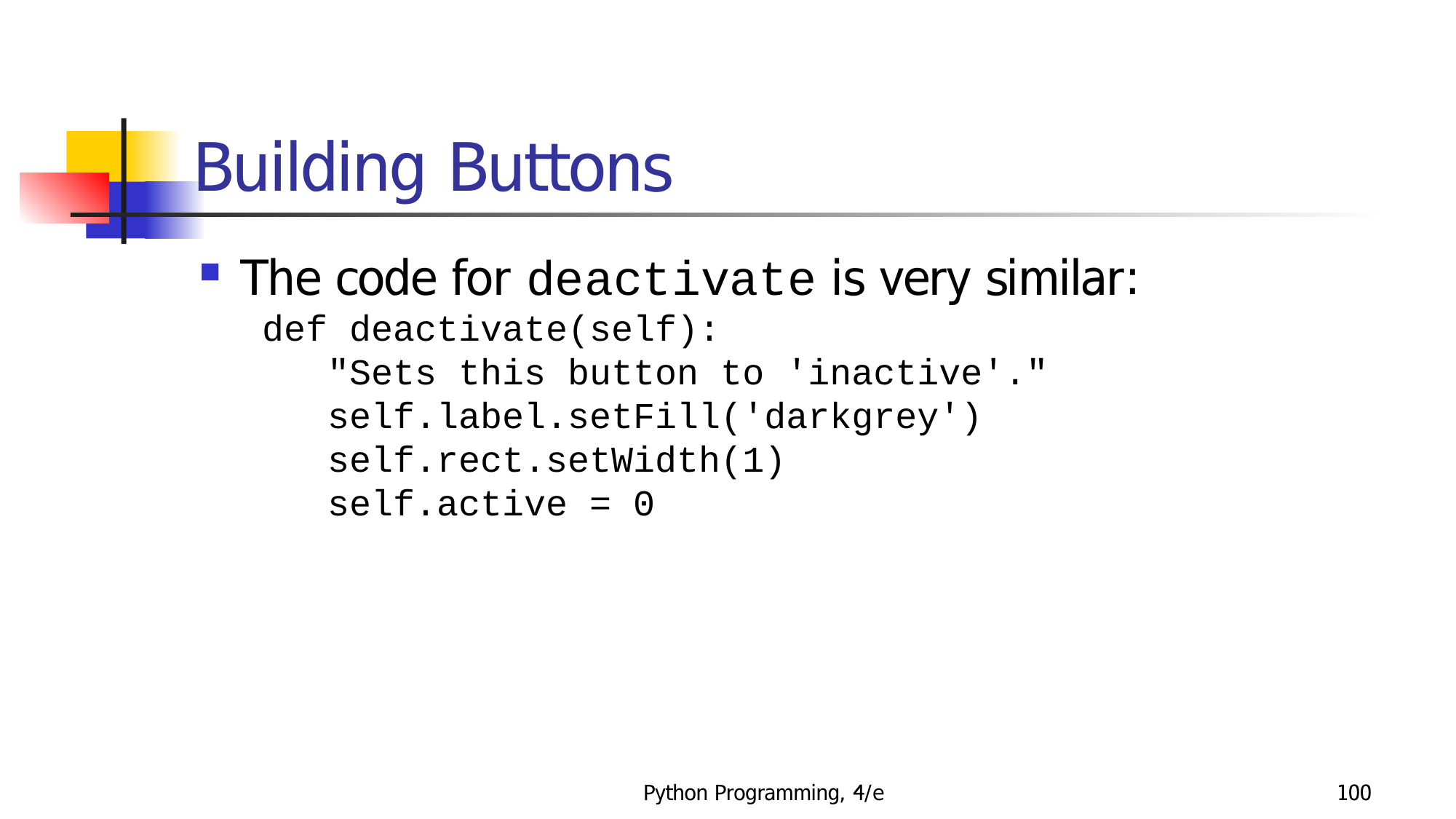

# Building Buttons
The code for deactivate is very similar:
 def deactivate(self):
    "Sets this button to 'inactive'."
    self.label.setFill('darkgrey')
    self.rect.setWidth(1)
    self.active = 0
Python Programming, 4/e
100